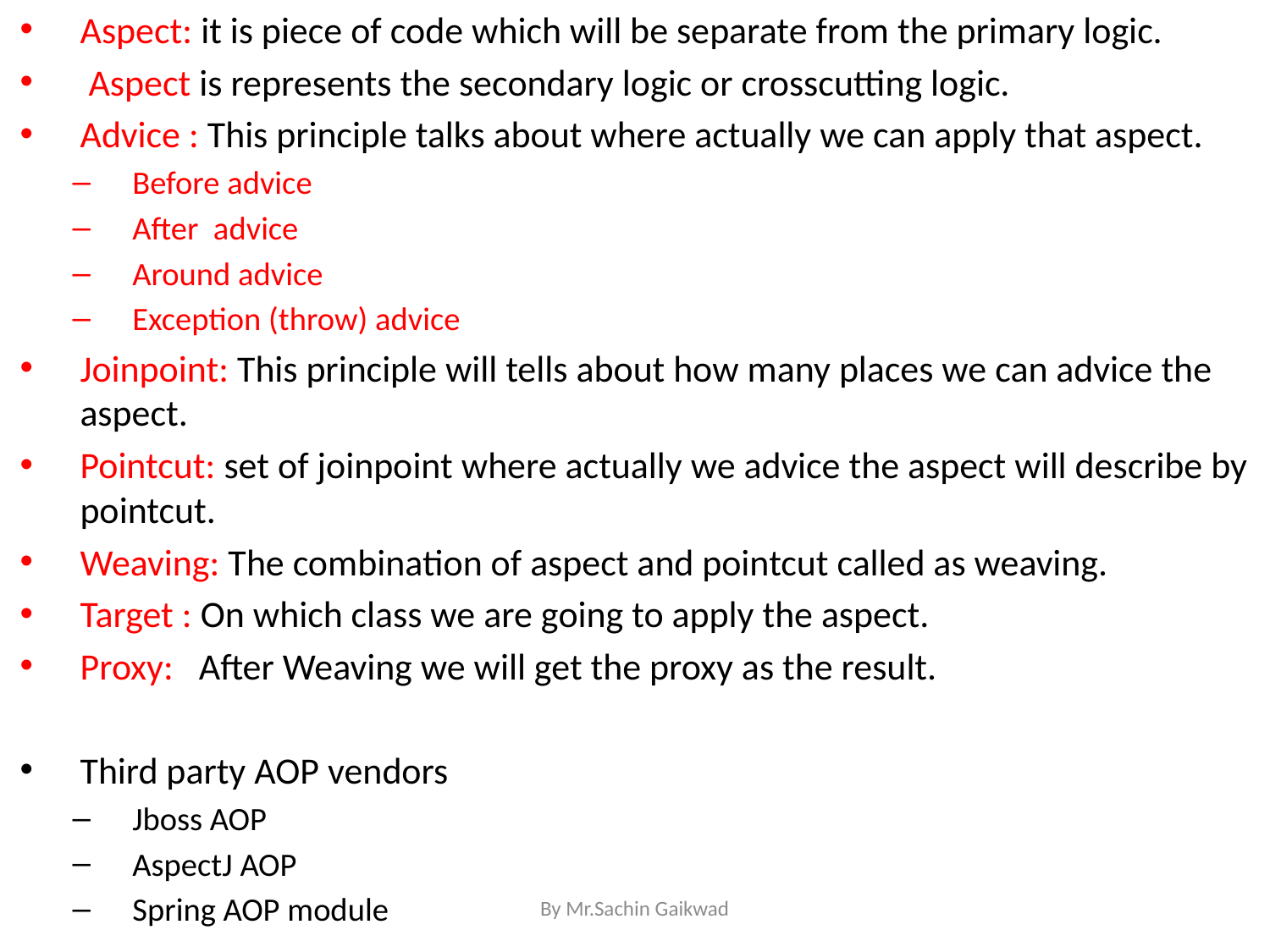

Aspect: it is piece of code which will be separate from the primary logic.
 Aspect is represents the secondary logic or crosscutting logic.
Advice : This principle talks about where actually we can apply that aspect.
Before advice
After  advice
Around advice
Exception (throw) advice
Joinpoint: This principle will tells about how many places we can advice the aspect.
Pointcut: set of joinpoint where actually we advice the aspect will describe by pointcut.
Weaving: The combination of aspect and pointcut called as weaving.
Target : On which class we are going to apply the aspect.
Proxy:   After Weaving we will get the proxy as the result.

Third party AOP vendors
Jboss AOP
AspectJ AOP
Spring AOP module
By Mr.Sachin Gaikwad